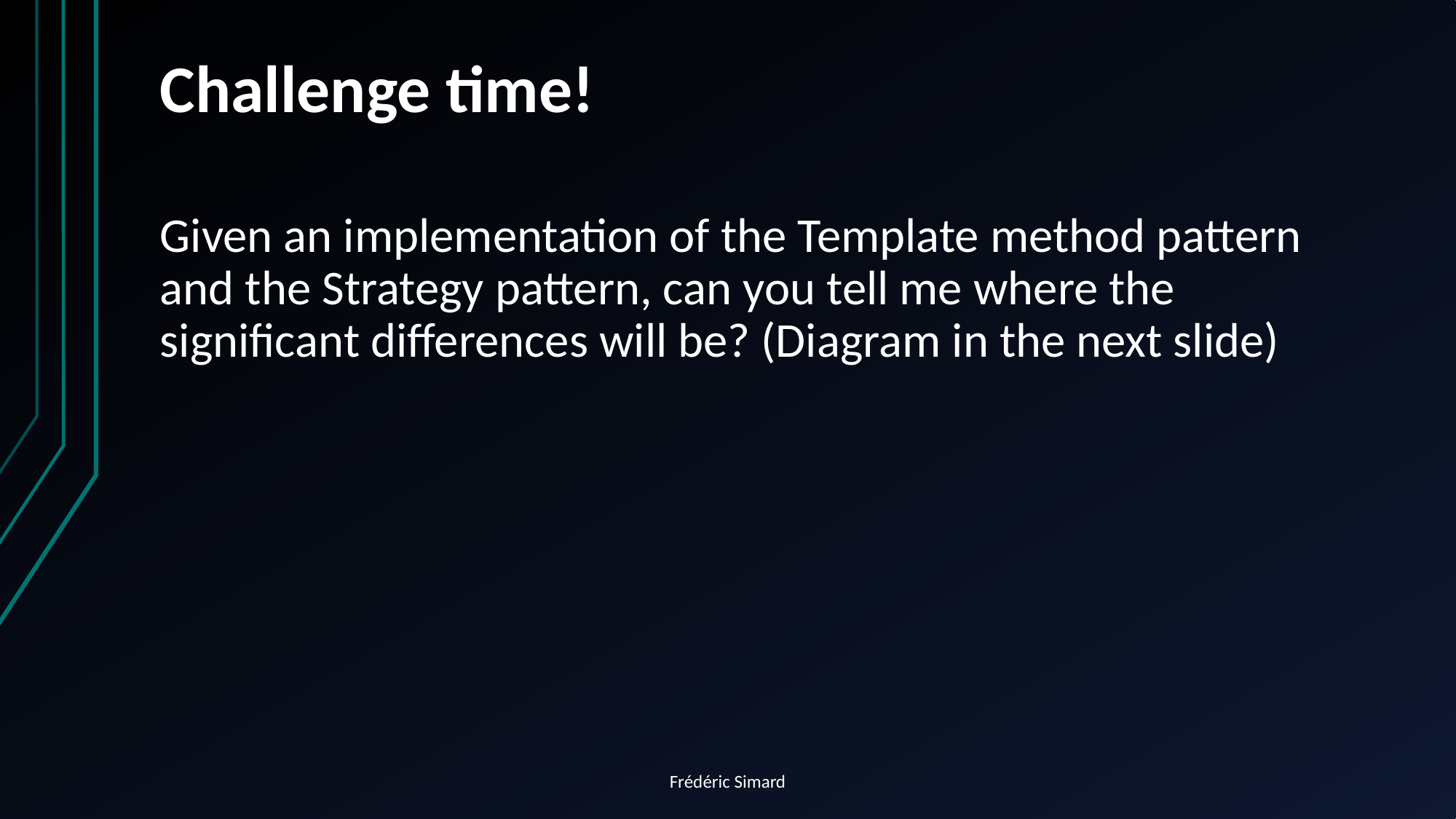

# Challenge time!
Given an implementation of the Template method pattern and the Strategy pattern, can you tell me where the significant differences will be? (Diagram in the next slide)
Frédéric Simard